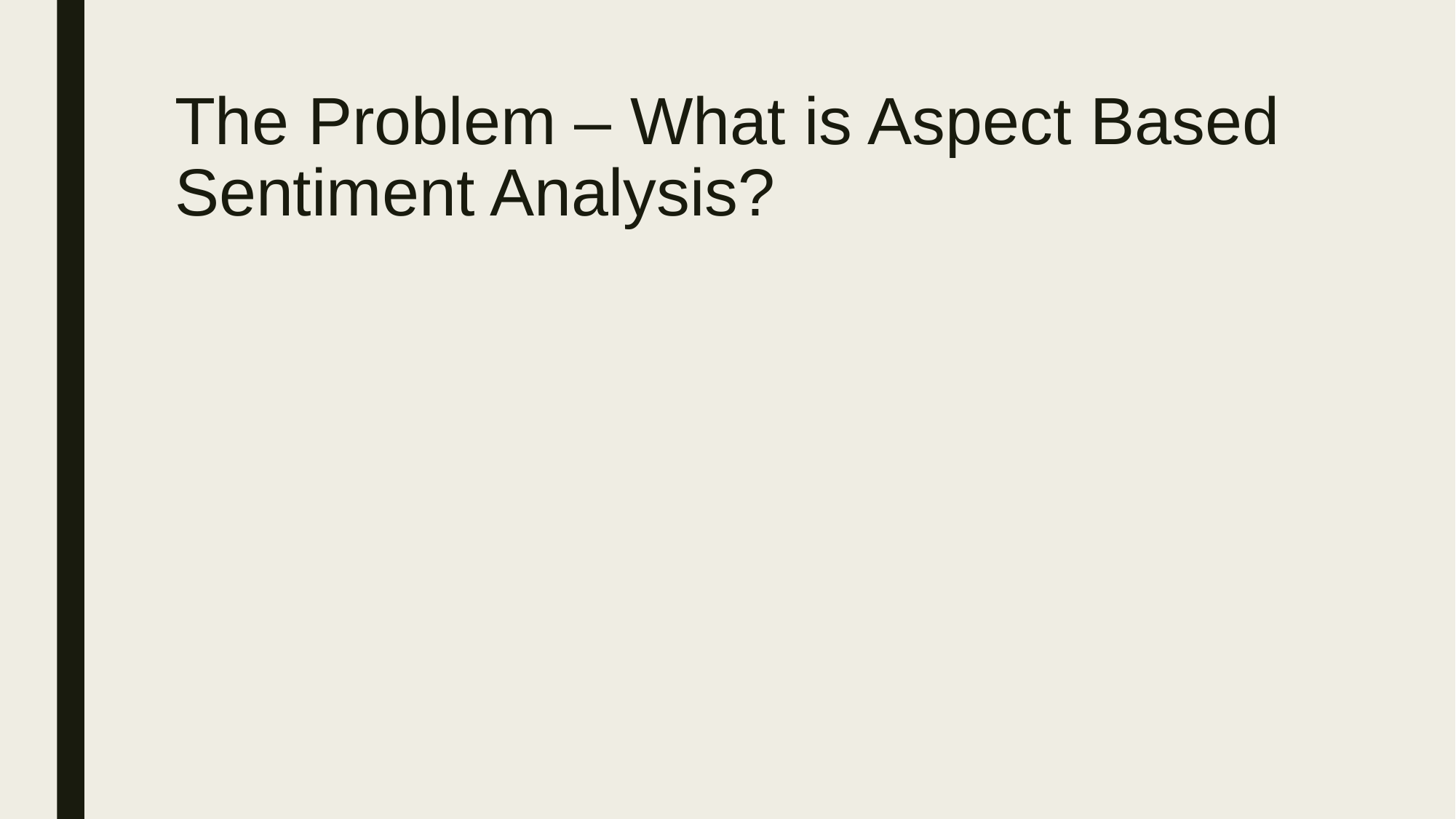

# The Problem – What is Aspect Based Sentiment Analysis?